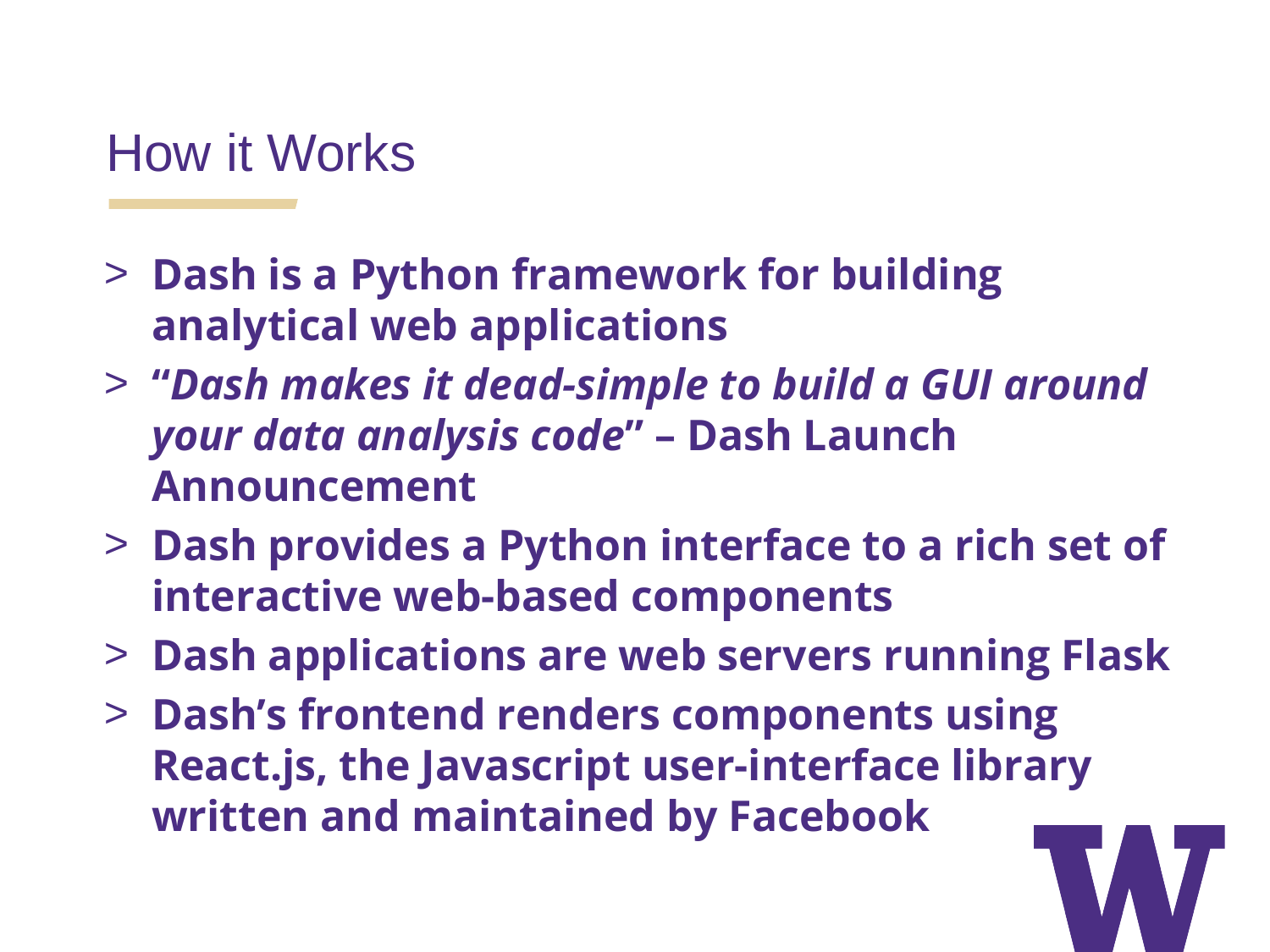

How it Works
Dash is a Python framework for building analytical web applications
“Dash makes it dead-simple to build a GUI around your data analysis code” – Dash Launch Announcement
Dash provides a Python interface to a rich set of interactive web-based components
Dash applications are web servers running Flask
Dash’s frontend renders components using React.js, the Javascript user-interface library written and maintained by Facebook